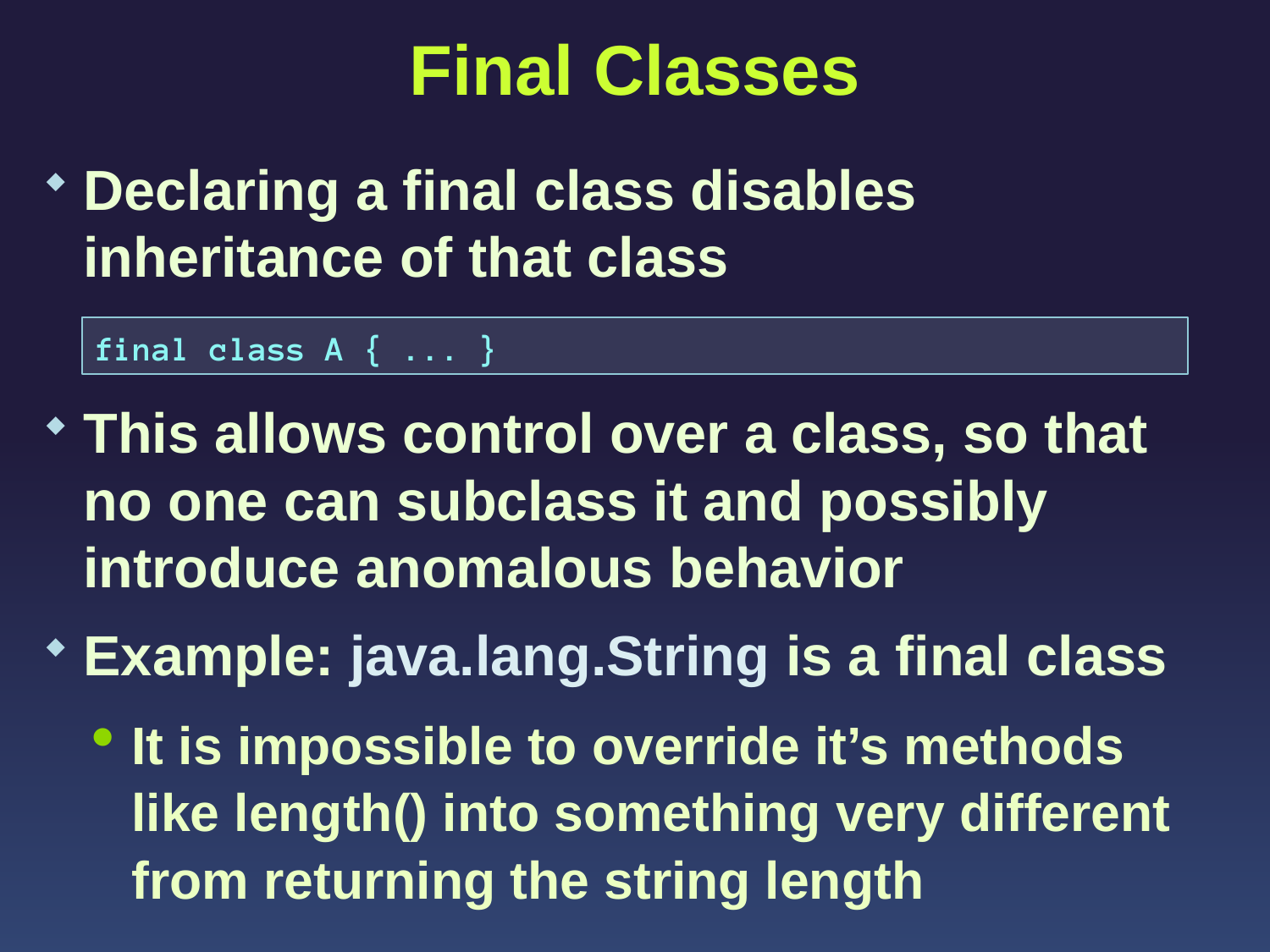

# Final Classes
Declaring a final class disables inheritance of that class

This allows control over a class, so that no one can subclass it and possibly introduce anomalous behavior
Example: java.lang.String is a final class
It is impossible to override it’s methods like length() into something very different from returning the string length
final class A { ... }